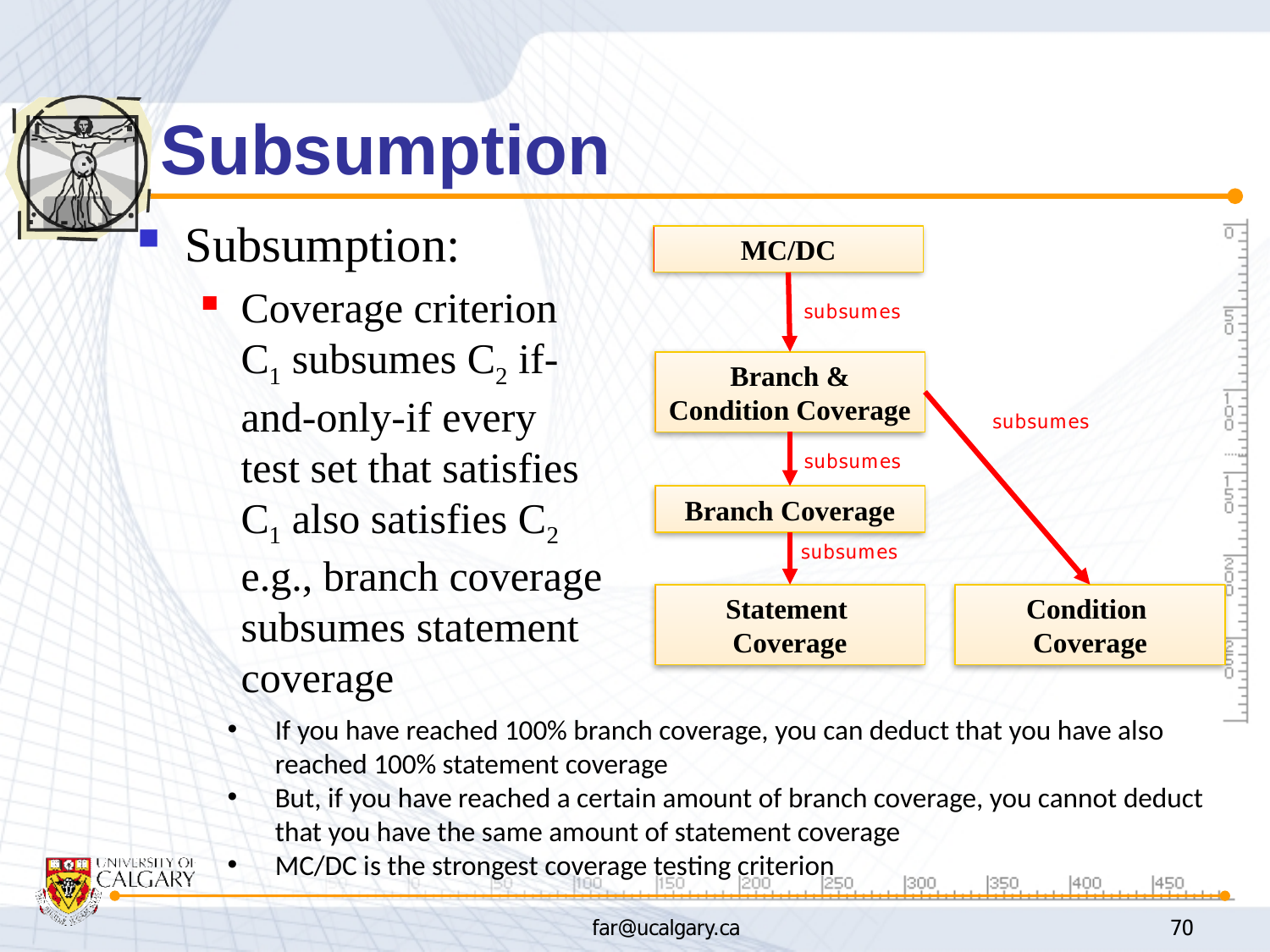

# Subsumption
Subsumption:
Coverage criterion C1 subsumes C2 if-and-only-if every test set that satisfies C1 also satisfies C2 e.g., branch coverage subsumes statement coverage

MC/DC
subsumes
Branch & Condition Coverage
subsumes
subsumes
Branch Coverage
subsumes
Statement
Coverage
Condition
Coverage
If you have reached 100% branch coverage, you can deduct that you have also reached 100% statement coverage
But, if you have reached a certain amount of branch coverage, you cannot deduct that you have the same amount of statement coverage
MC/DC is the strongest coverage testing criterion
far@ucalgary.ca
70